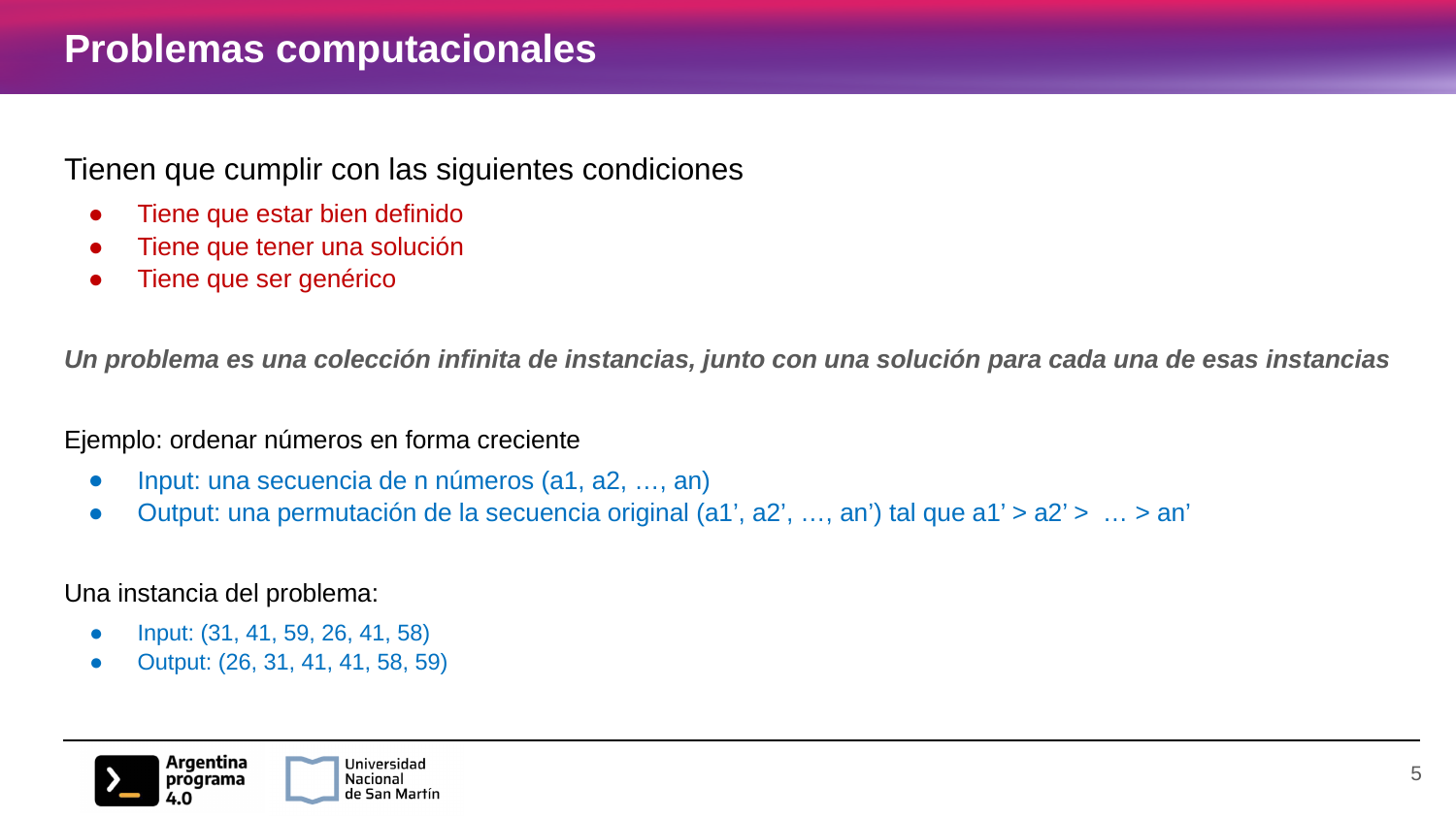

# Problemas computacionales
Tienen que cumplir con las siguientes condiciones
Tiene que estar bien definido
Tiene que tener una solución
Tiene que ser genérico

Un problema es una colección infinita de instancias, junto con una solución para cada una de esas instancias

Ejemplo: ordenar números en forma creciente
Input: una secuencia de n números (a1, a2, …, an)
Output: una permutación de la secuencia original (a1’, a2’, …, an’) tal que a1’ > a2’ >  … > an’

Una instancia del problema:
Input: (31, 41, 59, 26, 41, 58)
Output: (26, 31, 41, 41, 58, 59)

5